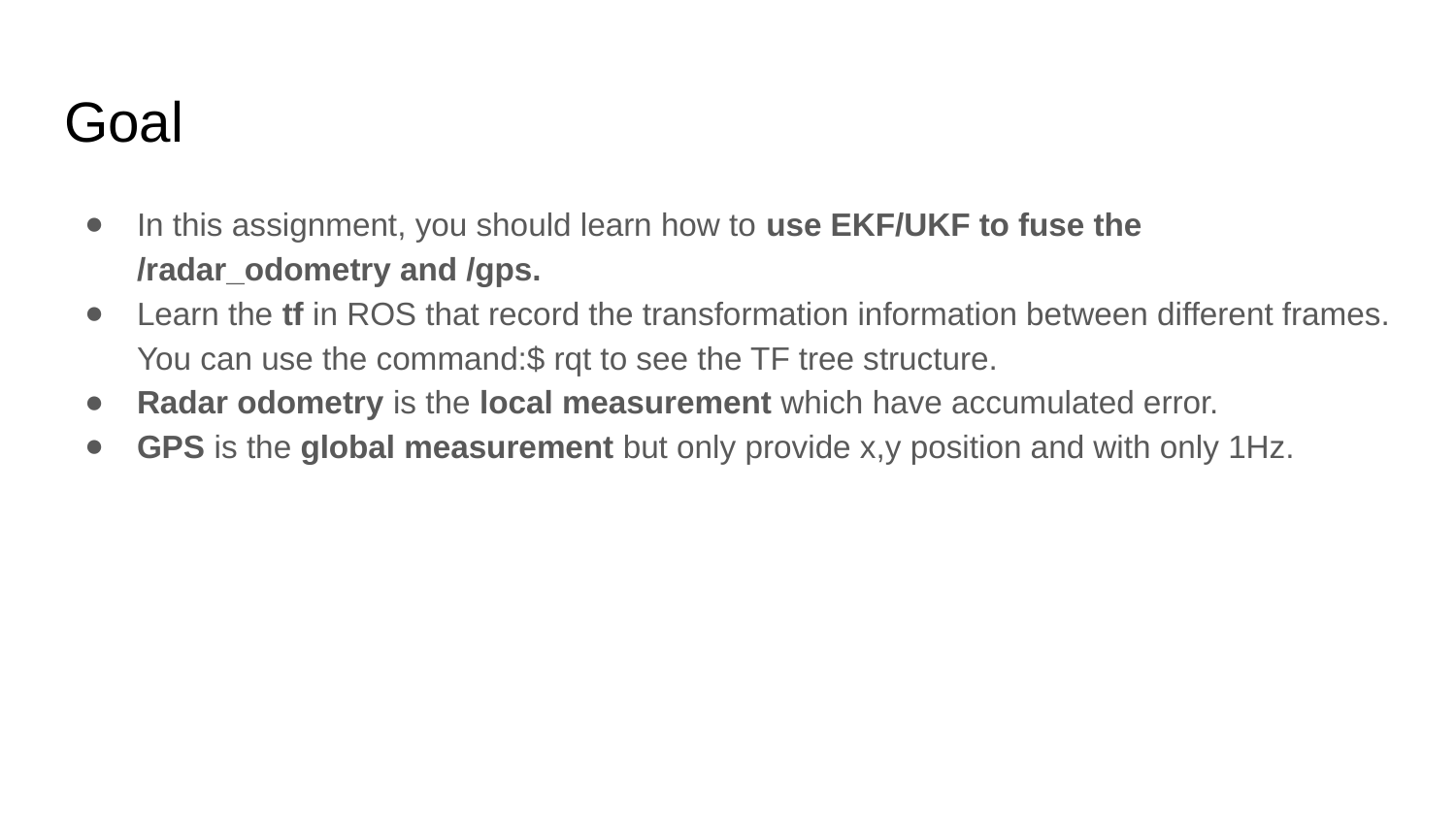

# Goal
In this assignment, you should learn how to use EKF/UKF to fuse the /radar_odometry and /gps.
Learn the tf in ROS that record the transformation information between different frames. You can use the command:$ rqt to see the TF tree structure.
Radar odometry is the local measurement which have accumulated error.
GPS is the global measurement but only provide x,y position and with only 1Hz.